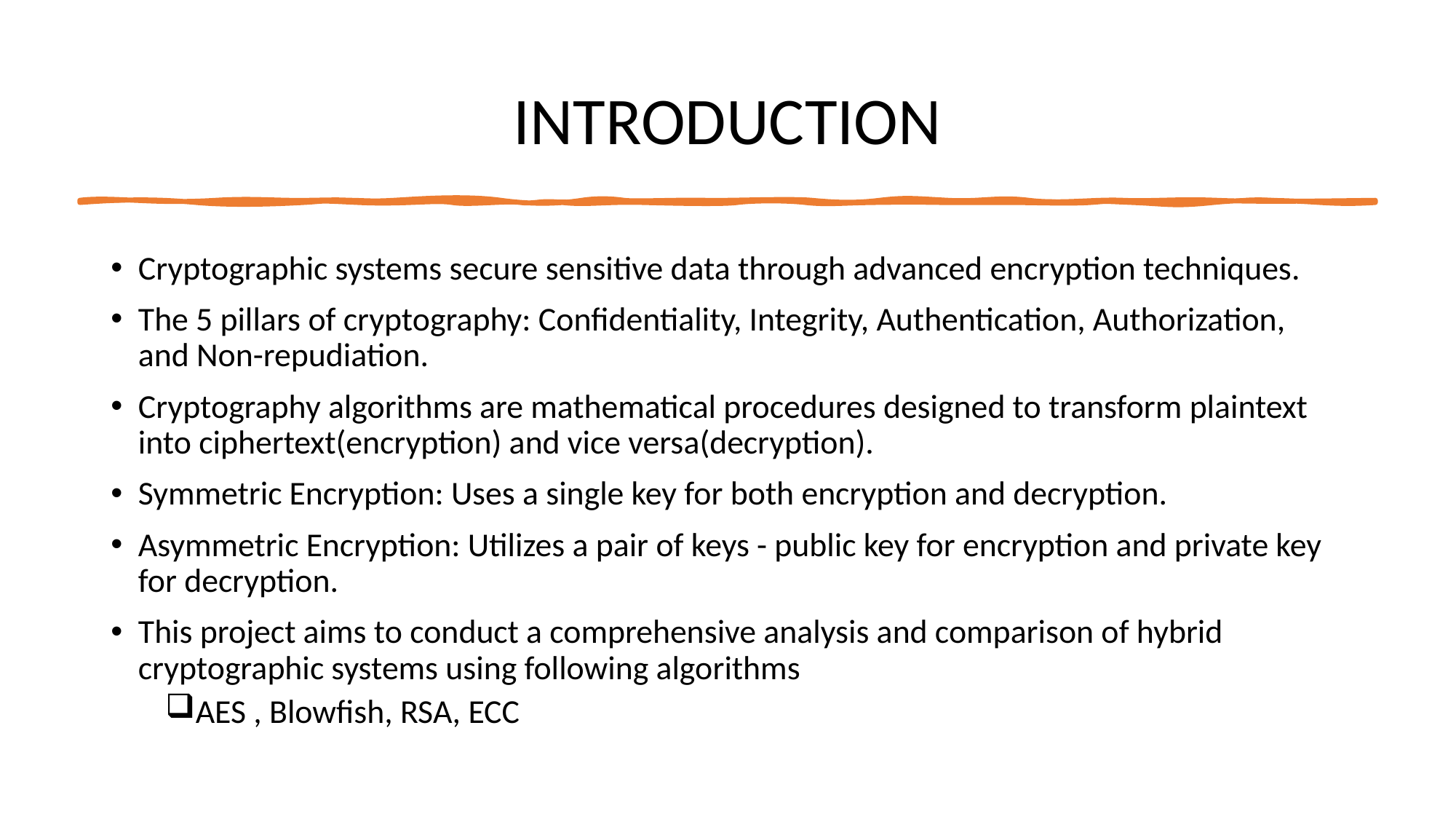

# INTRODUCTION

Cryptographic systems secure sensitive data through advanced encryption techniques.
The 5 pillars of cryptography: Confidentiality, Integrity, Authentication, Authorization, and Non-repudiation.
Cryptography algorithms are mathematical procedures designed to transform plaintext into ciphertext(encryption) and vice versa(decryption).
Symmetric Encryption: Uses a single key for both encryption and decryption.
Asymmetric Encryption: Utilizes a pair of keys - public key for encryption and private key for decryption.
This project aims to conduct a comprehensive analysis and comparison of hybrid cryptographic systems using following algorithms
AES , Blowfish, RSA, ECC